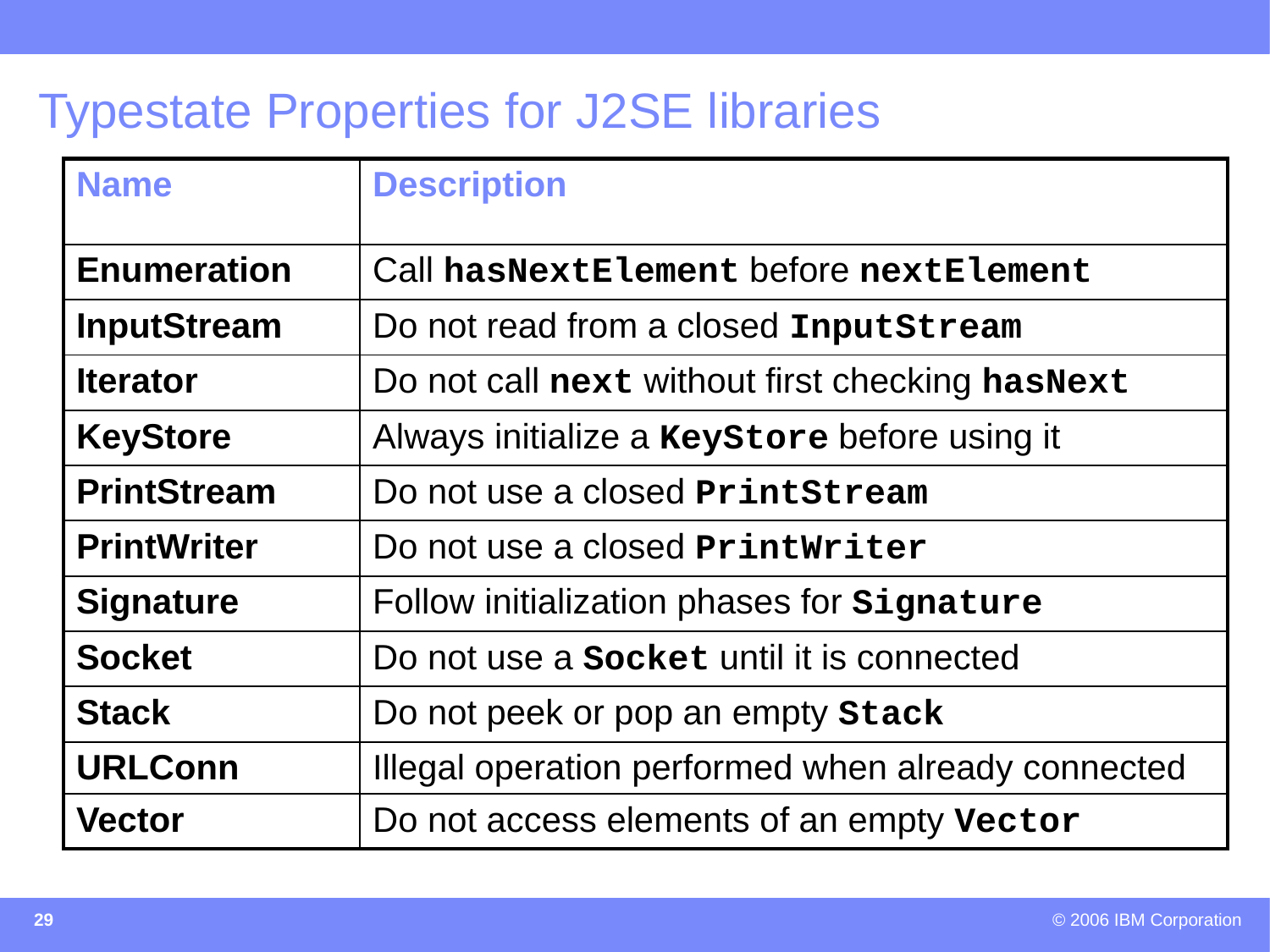

# Typestate Properties for J2SE libraries
| Name | Description |
| --- | --- |
| Enumeration | Call hasNextElement before nextElement |
| InputStream | Do not read from a closed InputStream |
| Iterator | Do not call next without first checking hasNext |
| KeyStore | Always initialize a KeyStore before using it |
| PrintStream | Do not use a closed PrintStream |
| PrintWriter | Do not use a closed PrintWriter |
| Signature | Follow initialization phases for Signature |
| Socket | Do not use a Socket until it is connected |
| Stack | Do not peek or pop an empty Stack |
| URLConn | Illegal operation performed when already connected |
| Vector | Do not access elements of an empty Vector |
29